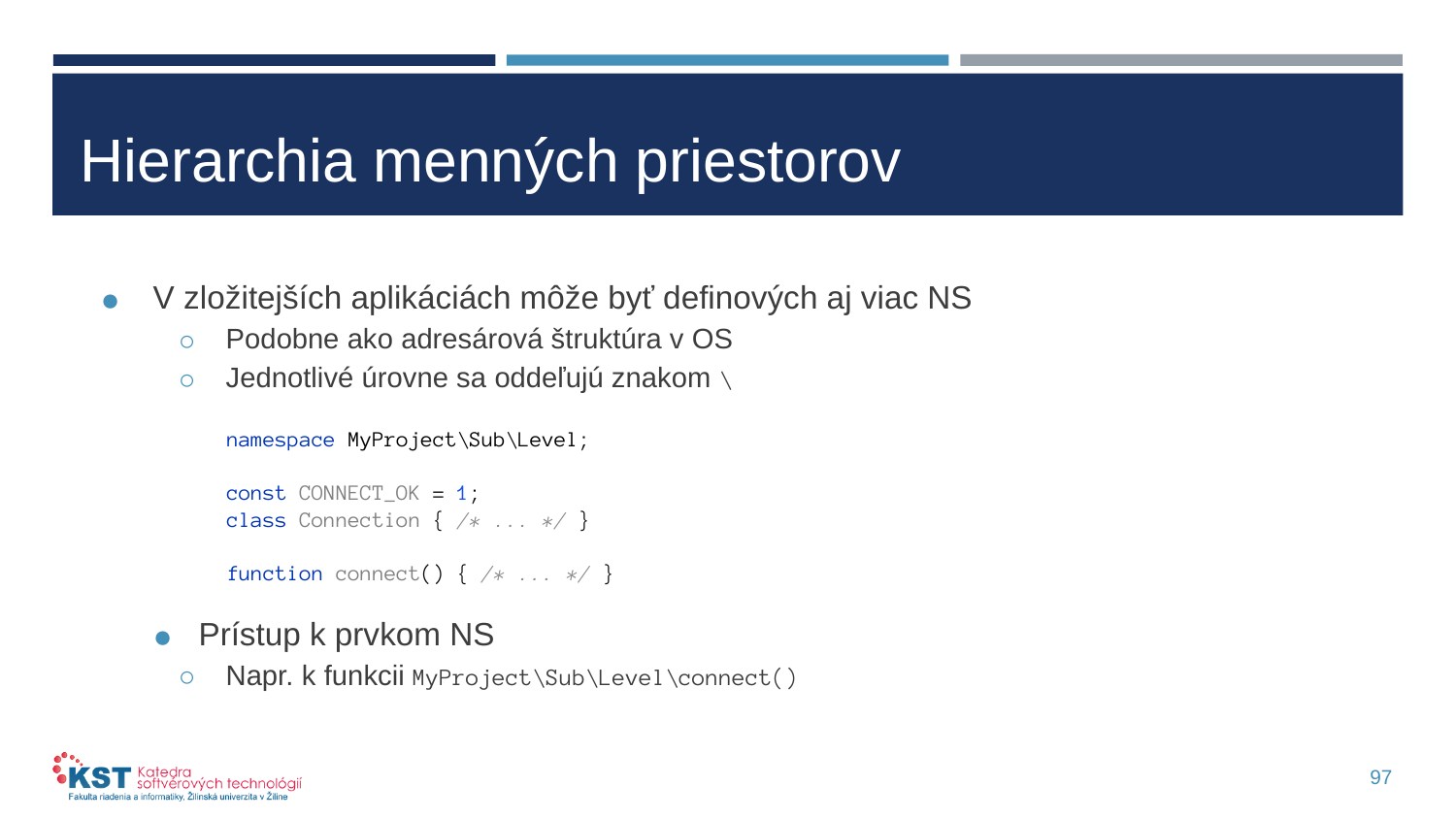

# Hierarchia menných priestorov
V zložitejších aplikáciách môže byť definových aj viac NS
Podobne ako adresárová štruktúra v OS
Jednotlivé úrovne sa oddeľujú znakom \

Prístup k prvkom NS
Napr. k funkcii MyProject\Sub\Level\connect()
namespace MyProject\Sub\Level;
const CONNECT_OK = 1;
class Connection { /* ... */ }
function connect() { /* ... */ }
97